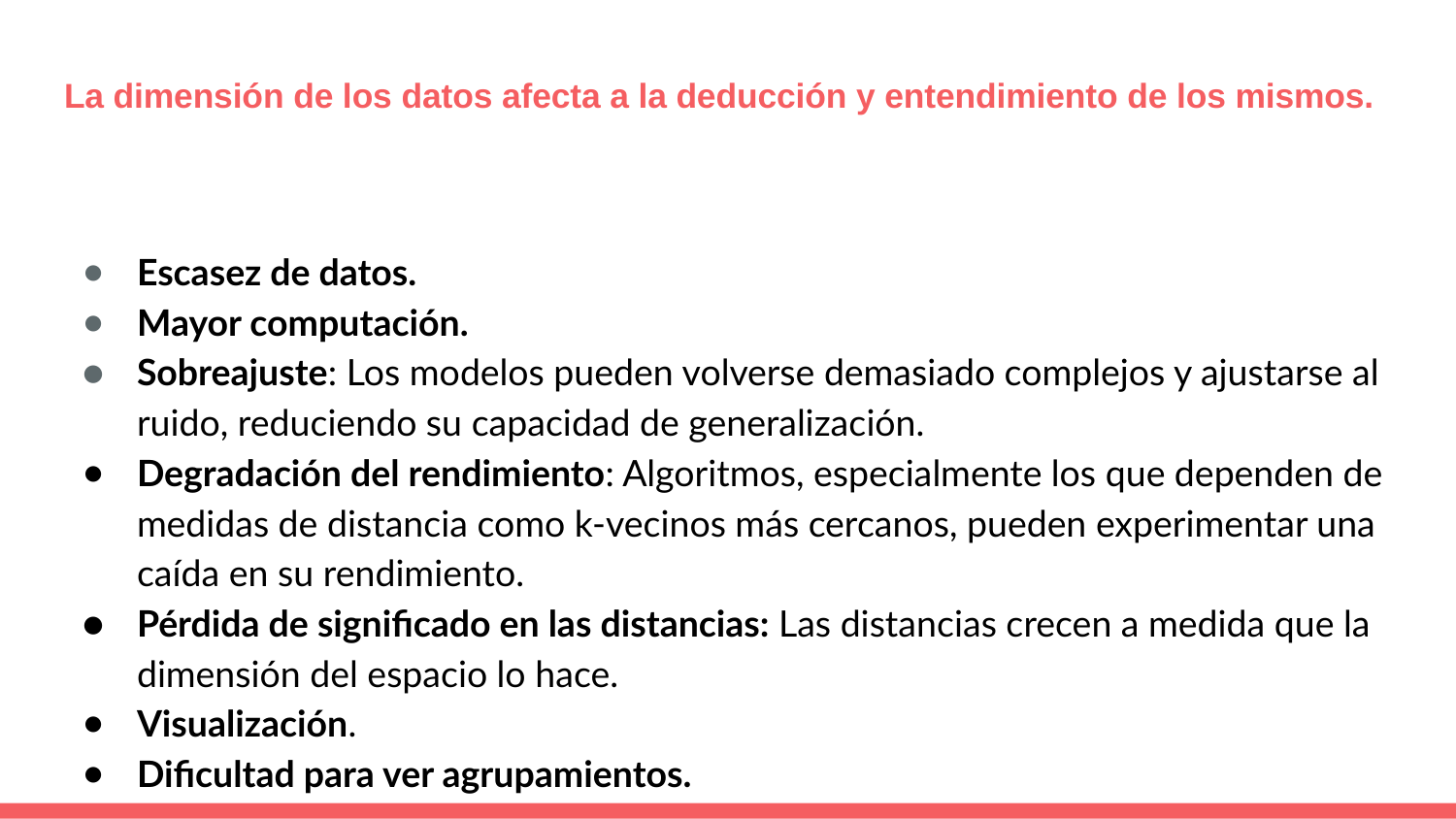

# La dimensión de los datos afecta a la deducción y entendimiento de los mismos.
Escasez de datos.
Mayor computación.
Sobreajuste: Los modelos pueden volverse demasiado complejos y ajustarse al ruido, reduciendo su capacidad de generalización.
Degradación del rendimiento: Algoritmos, especialmente los que dependen de medidas de distancia como k-vecinos más cercanos, pueden experimentar una caída en su rendimiento.
Pérdida de significado en las distancias: Las distancias crecen a medida que la dimensión del espacio lo hace.
Visualización.
Dificultad para ver agrupamientos.